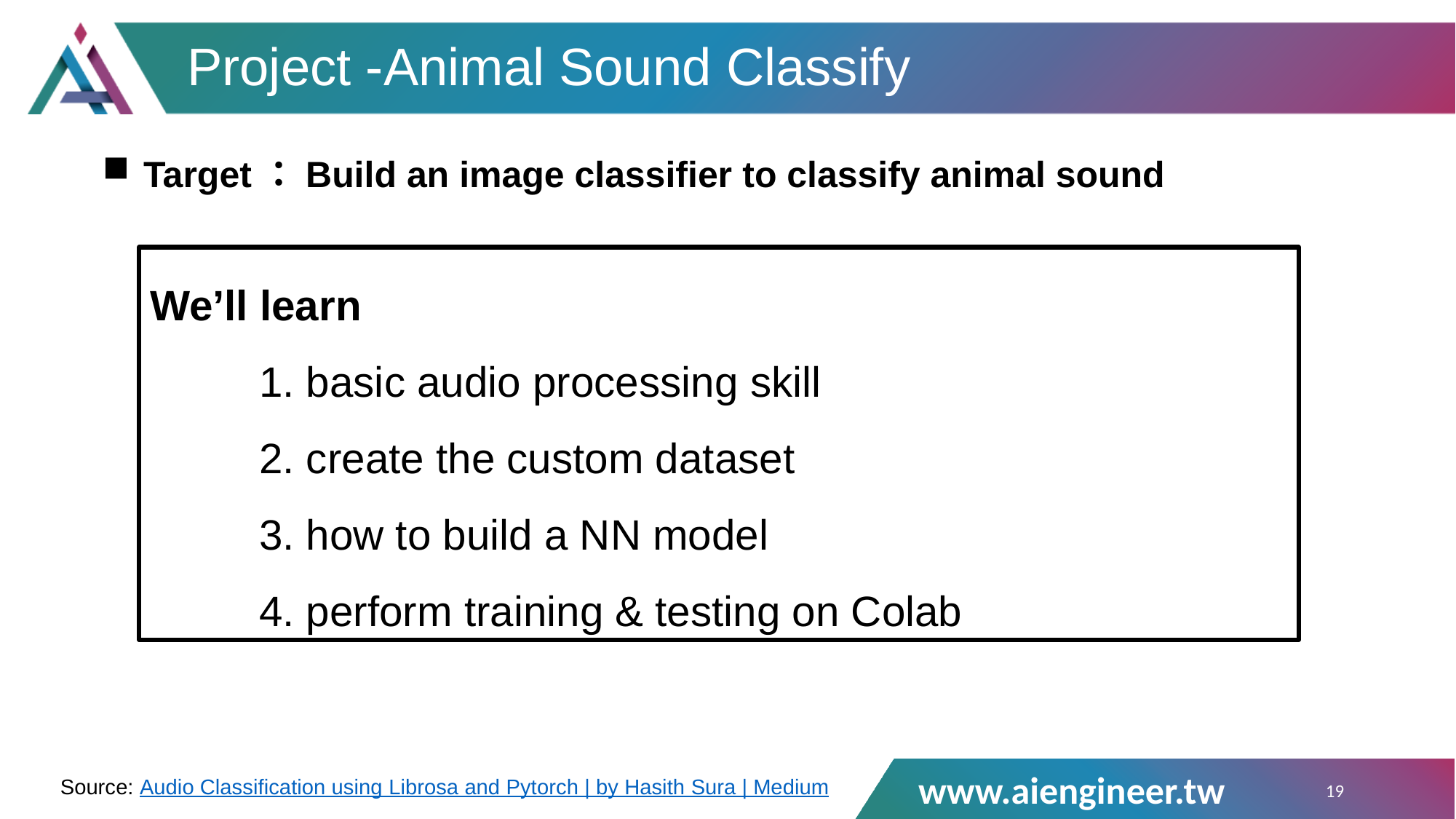

# Project -Animal Sound Classify
Target：Build an image classifier to classify animal sound
We’ll learn
	1. basic audio processing skill
	2. create the custom dataset
	3. how to build a NN model
	4. perform training & testing on Colab
Source: Audio Classification using Librosa and Pytorch | by Hasith Sura | Medium
19